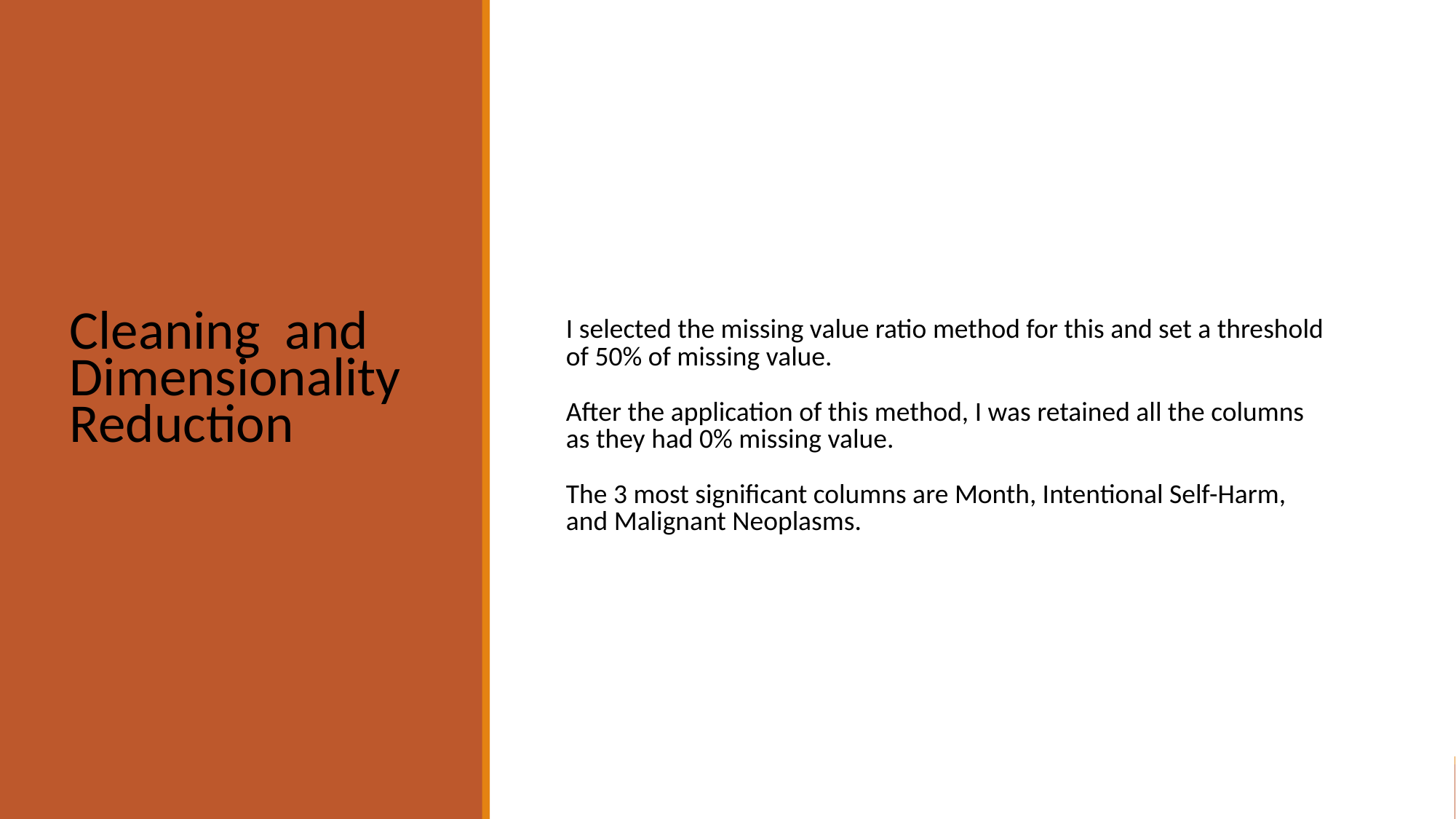

Cleaning  and Dimensionality Reduction

I selected the missing value ratio method for this and set a threshold of 50% of missing value.

After the application of this method, I was retained all the columns as they had 0% missing value.

The 3 most significant columns are Month, Intentional Self-Harm, and Malignant Neoplasms.